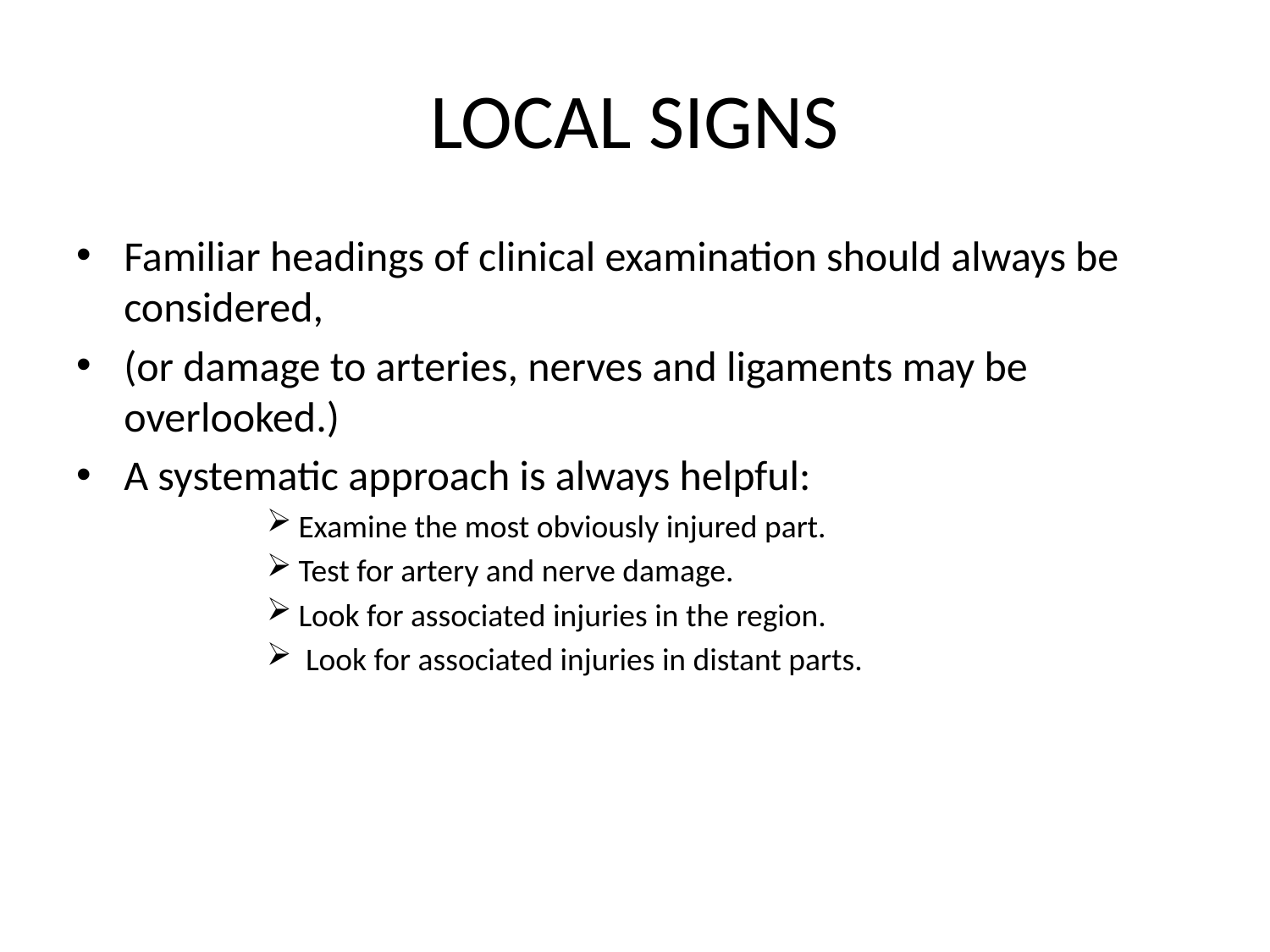

# LOCAL SIGNS
Familiar headings of clinical examination should always be considered,
(or damage to arteries, nerves and ligaments may be overlooked.)
A systematic approach is always helpful:
Examine the most obviously injured part.
Test for artery and nerve damage.
Look for associated injuries in the region.
 Look for associated injuries in distant parts.